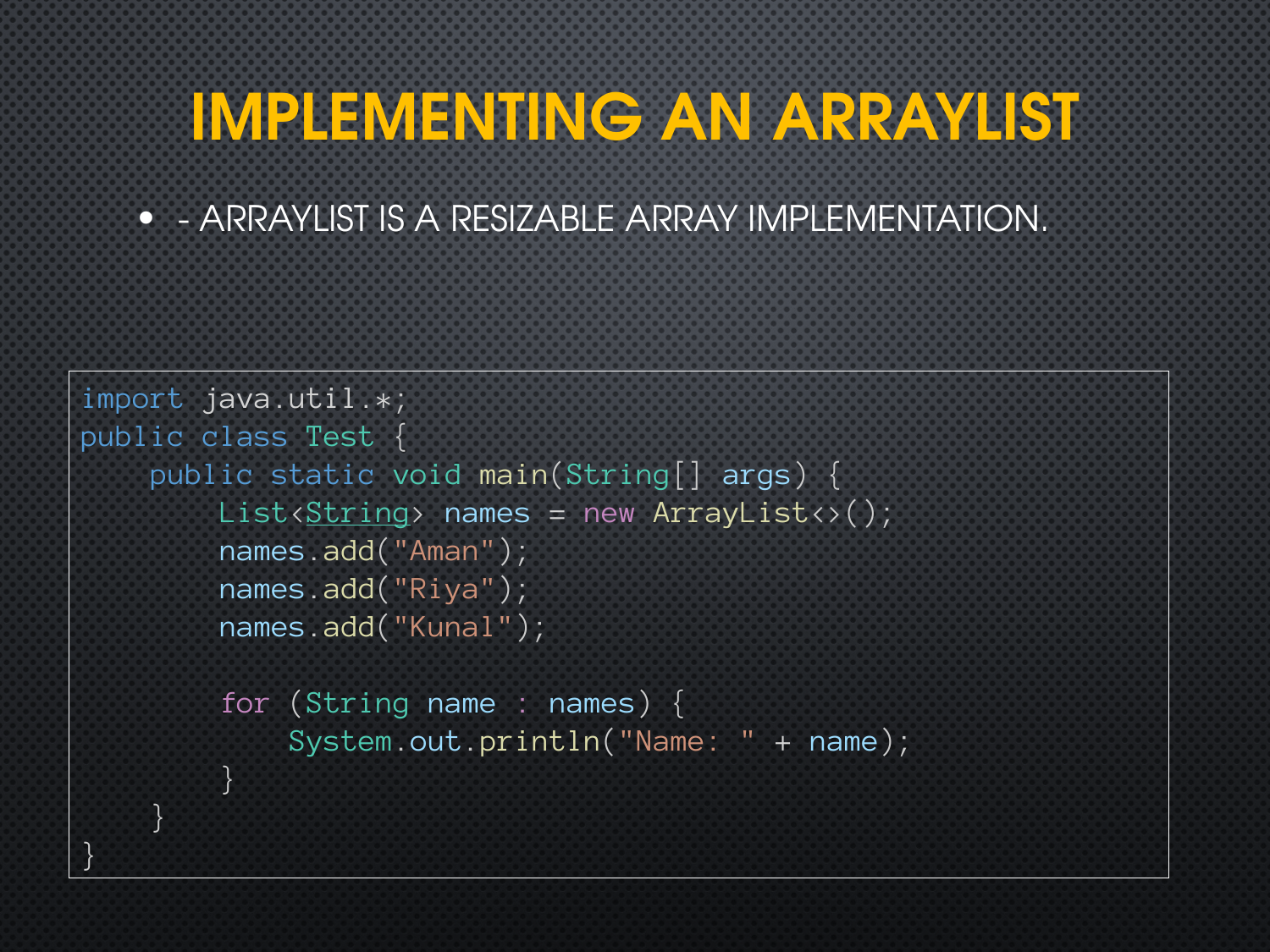

# Implementing an ArrayList
- ArrayList is a resizable array implementation.
import java.util.*;
public class Test {
    public static void main(String[] args) {
        List<String> names = new ArrayList<>();
        names.add("Aman");
        names.add("Riya");
        names.add("Kunal");
        for (String name : names) {
            System.out.println("Name: " + name);
        }
    }
}